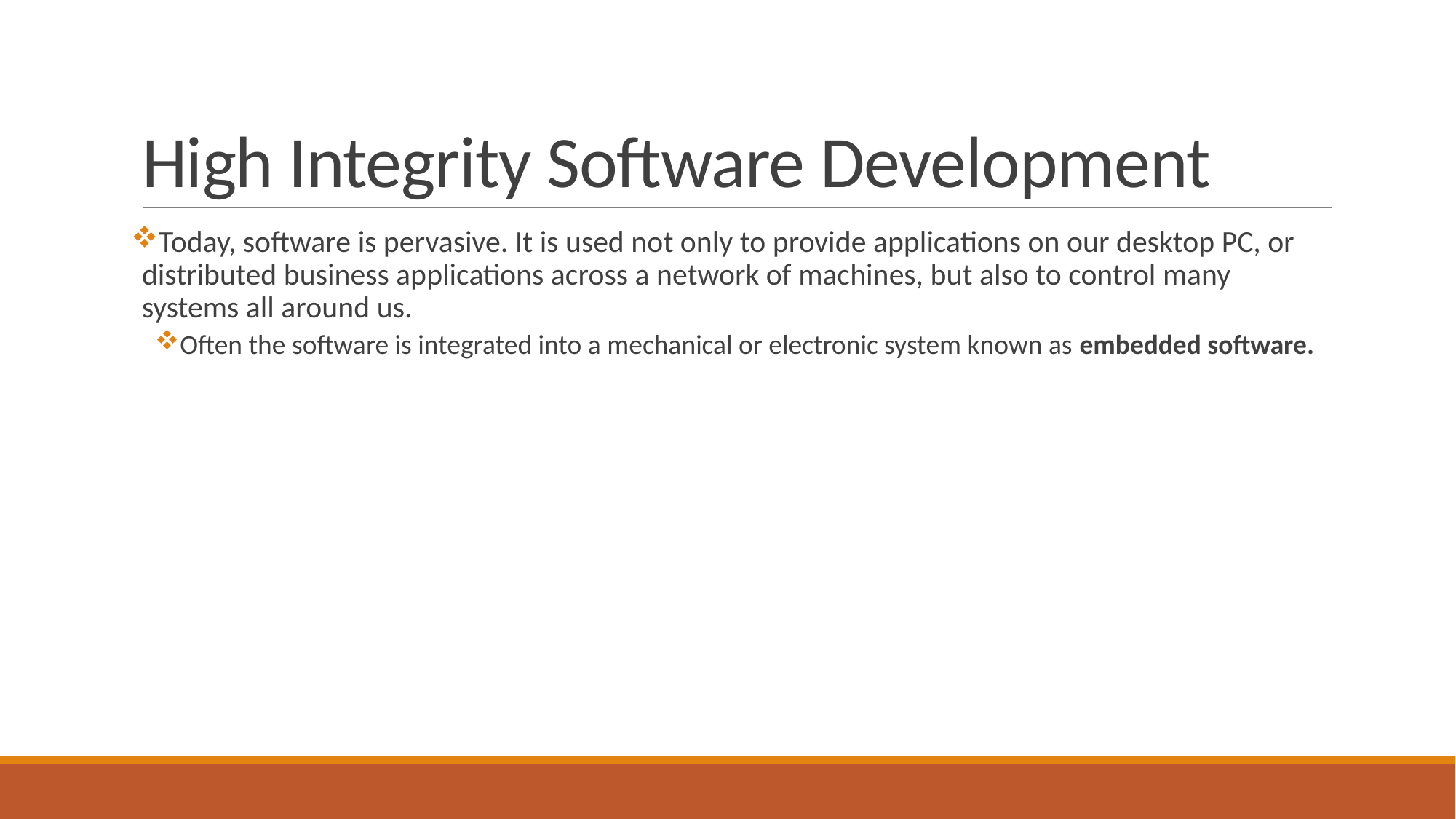

# High Integrity Software Development
Today, software is pervasive. It is used not only to provide applications on our desktop PC, or distributed business applications across a network of machines, but also to control many systems all around us.
Often the software is integrated into a mechanical or electronic system known as embedded software.